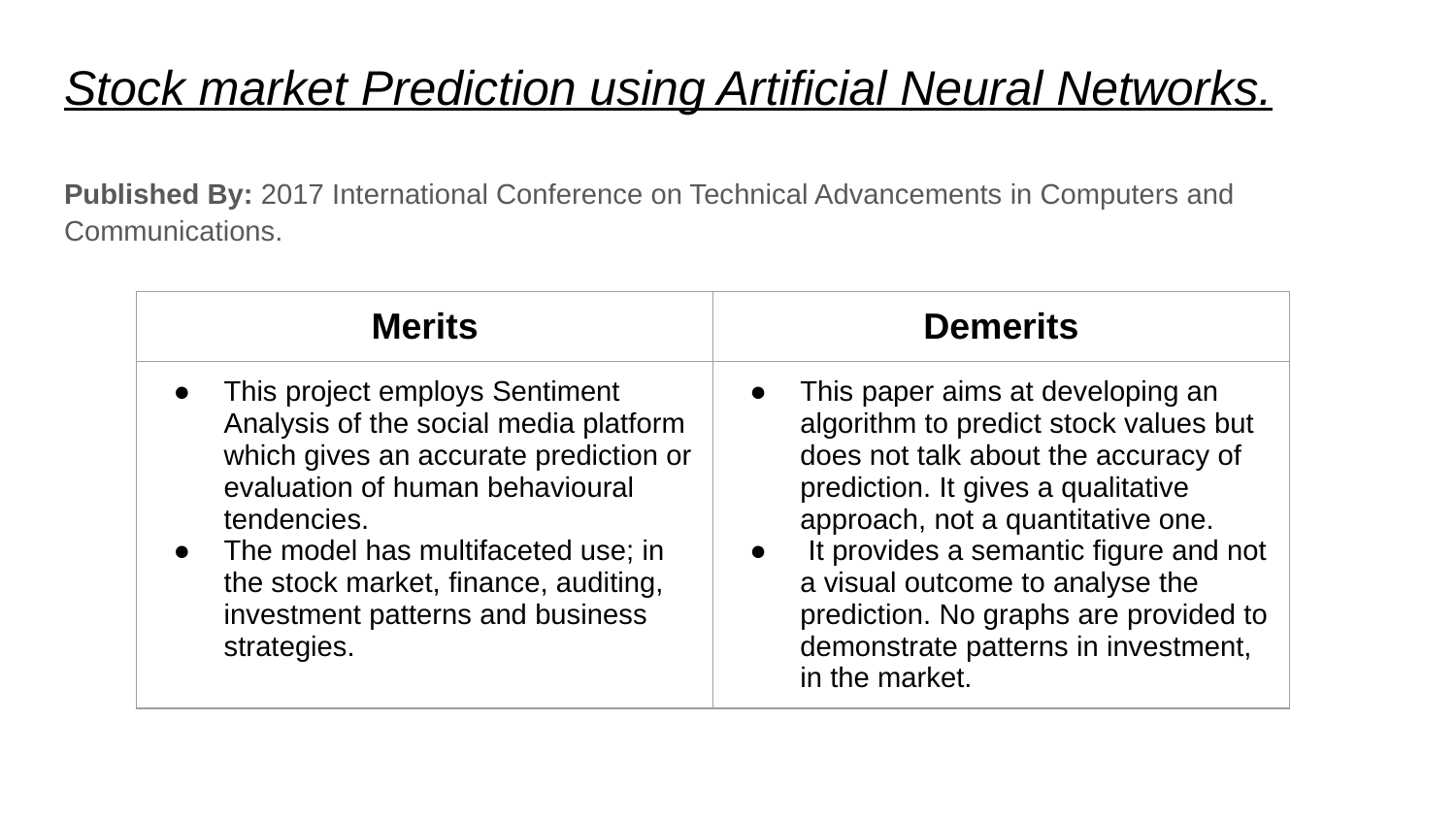

# Stock market Prediction using Artificial Neural Networks.
Published By: 2017 International Conference on Technical Advancements in Computers and Communications.

| Merits | Demerits |
| --- | --- |
| This project employs Sentiment Analysis of the social media platform which gives an accurate prediction or evaluation of human behavioural tendencies. The model has multifaceted use; in the stock market, finance, auditing, investment patterns and business strategies. | This paper aims at developing an algorithm to predict stock values but does not talk about the accuracy of prediction. It gives a qualitative approach, not a quantitative one. It provides a semantic figure and not a visual outcome to analyse the prediction. No graphs are provided to demonstrate patterns in investment, in the market. |